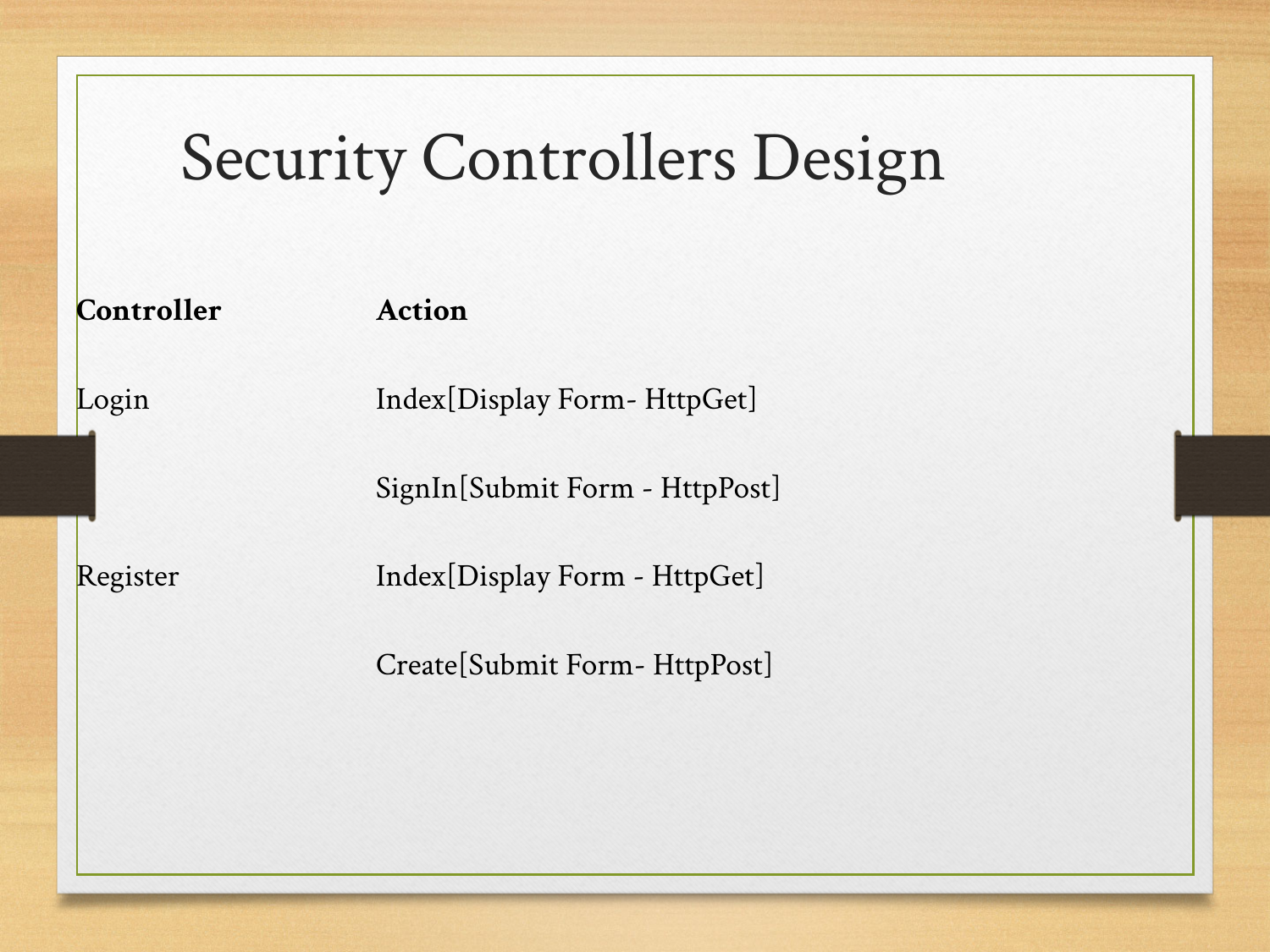

Security Controllers Design
| Controller | Action |
| --- | --- |
| Login | Index[Display Form- HttpGet] |
|  | SignIn[Submit Form - HttpPost] |
| Register | Index[Display Form - HttpGet] |
|  | Create[Submit Form- HttpPost] |